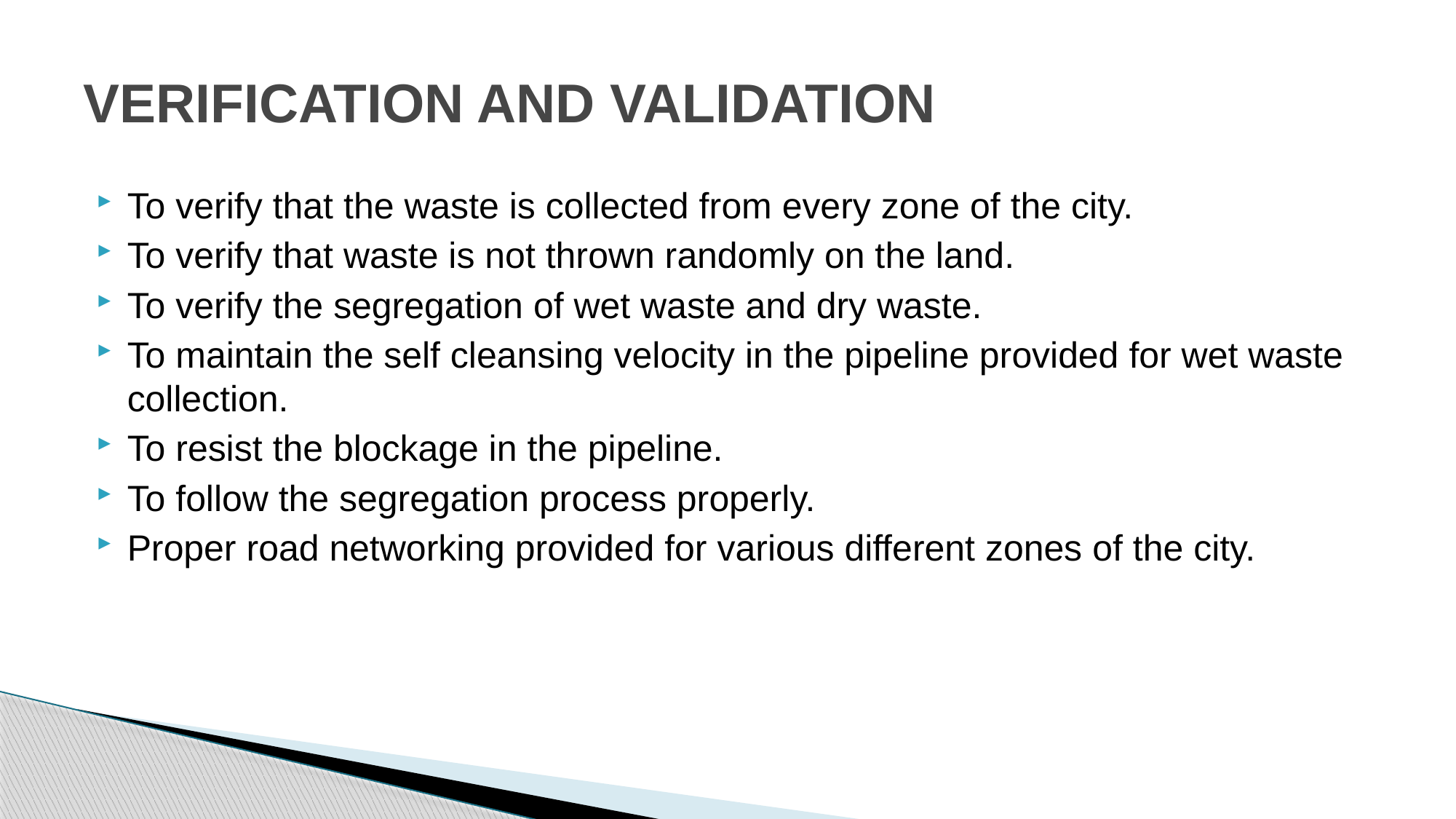

# VERIFICATION AND VALIDATION
To verify that the waste is collected from every zone of the city.
To verify that waste is not thrown randomly on the land.
To verify the segregation of wet waste and dry waste.
To maintain the self cleansing velocity in the pipeline provided for wet waste collection.
To resist the blockage in the pipeline.
To follow the segregation process properly.
Proper road networking provided for various different zones of the city.